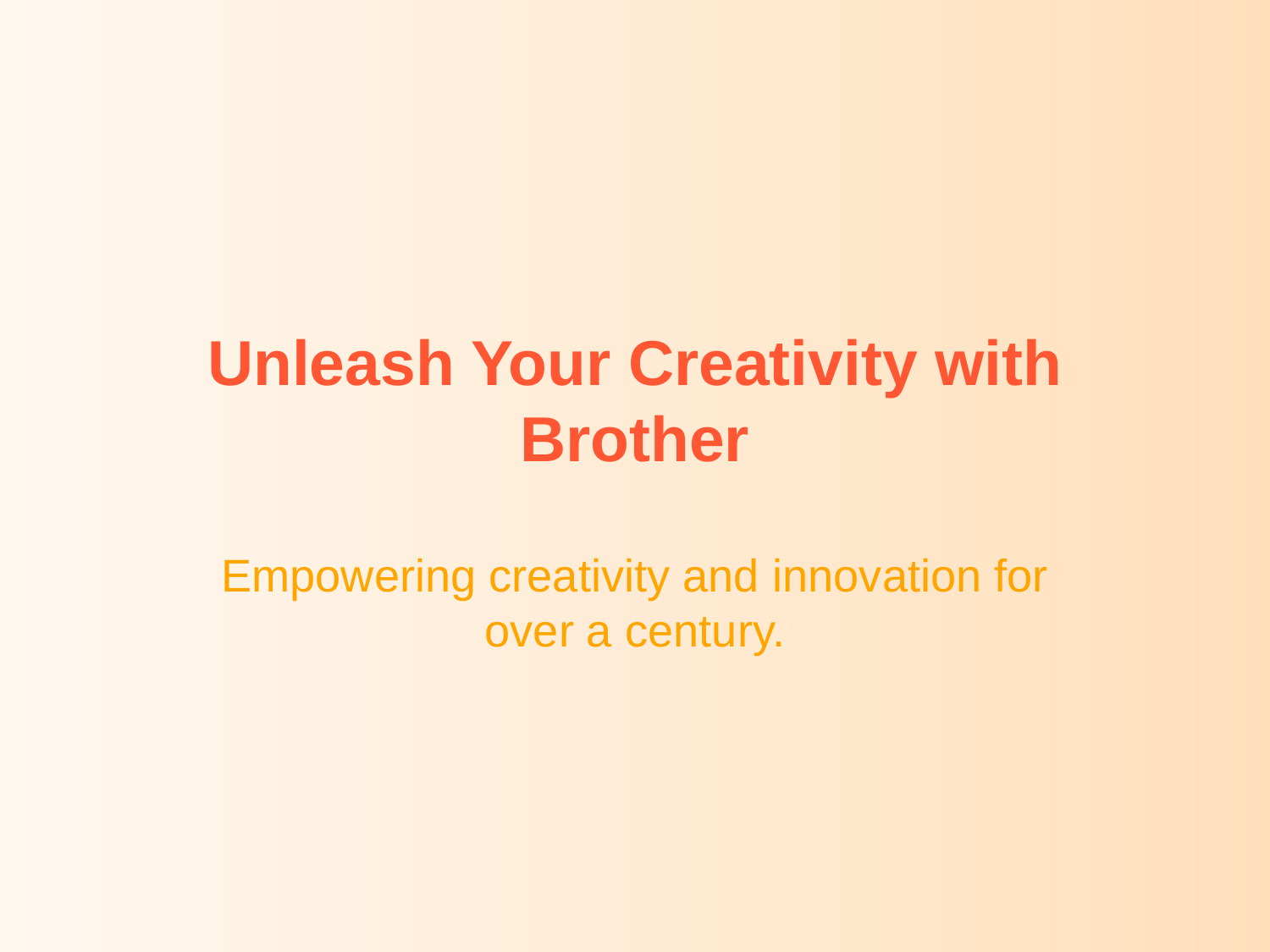

# Unleash Your Creativity with Brother
Empowering creativity and innovation for over a century.